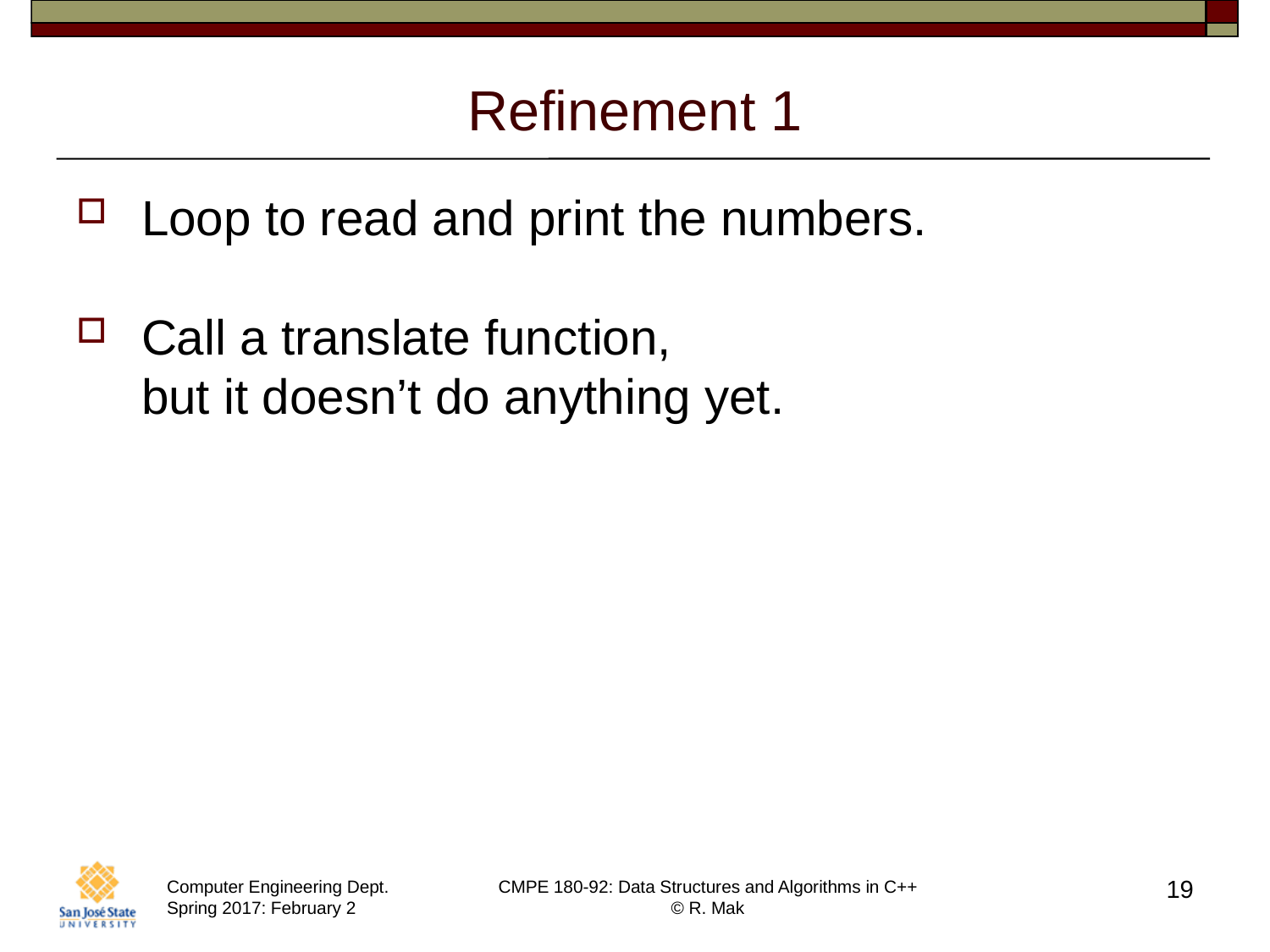

# Refinement 1
Loop to read and print the numbers.

Call a translate function,
but it doesn’t do anything yet.
19